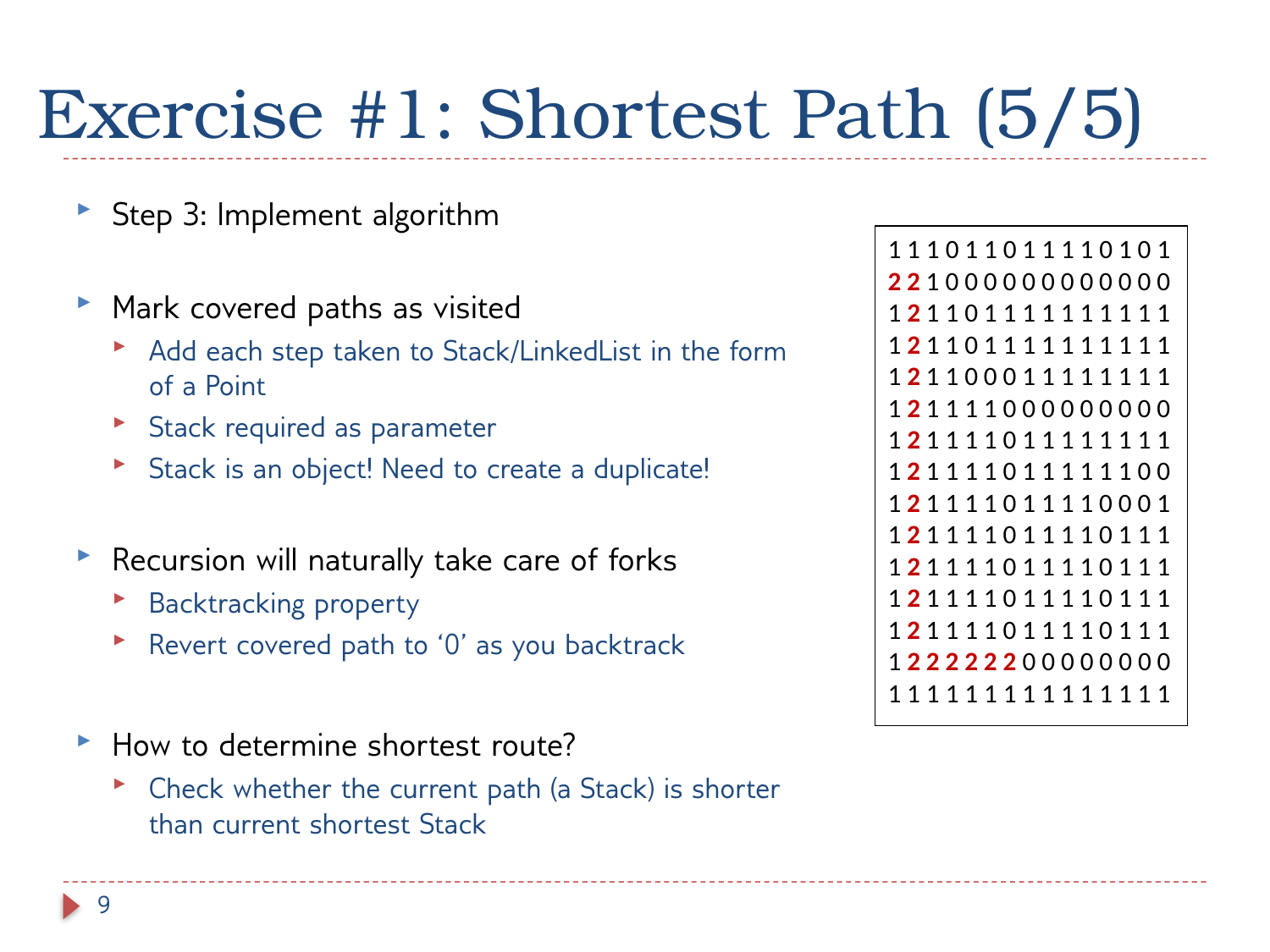

# Exercise #1: Shortest Path (5/5)
Step 3: Implement algorithm

Mark covered paths as visited
Add each step taken to Stack/LinkedList in the form of a Point
Stack required as parameter
Stack is an object! Need to create a duplicate!

Recursion will naturally take care of forks
Backtracking property
Revert covered path to ‘0’ as you backtrack

How to determine shortest route?
Check whether the current path (a Stack) is shorter than current shortest Stack
1 1 1 0 1 1 0 1 1 1 1 0 1 0 1
2 2 1 0 0 0 0 0 0 0 0 0 0 0 0
1 2 1 1 0 1 1 1 1 1 1 1 1 1 1
1 2 1 1 0 1 1 1 1 1 1 1 1 1 1
1 2 1 1 0 0 0 1 1 1 1 1 1 1 1
1 2 1 1 1 1 0 0 0 0 0 0 0 0 0
1 2 1 1 1 1 0 1 1 1 1 1 1 1 1
1 2 1 1 1 1 0 1 1 1 1 1 1 0 0
1 2 1 1 1 1 0 1 1 1 1 0 0 0 1
1 2 1 1 1 1 0 1 1 1 1 0 1 1 1
1 2 1 1 1 1 0 1 1 1 1 0 1 1 1
1 2 1 1 1 1 0 1 1 1 1 0 1 1 1
1 2 1 1 1 1 0 1 1 1 1 0 1 1 1
1 2 2 2 2 2 2 0 0 0 0 0 0 0 0
1 1 1 1 1 1 1 1 1 1 1 1 1 1 1

9